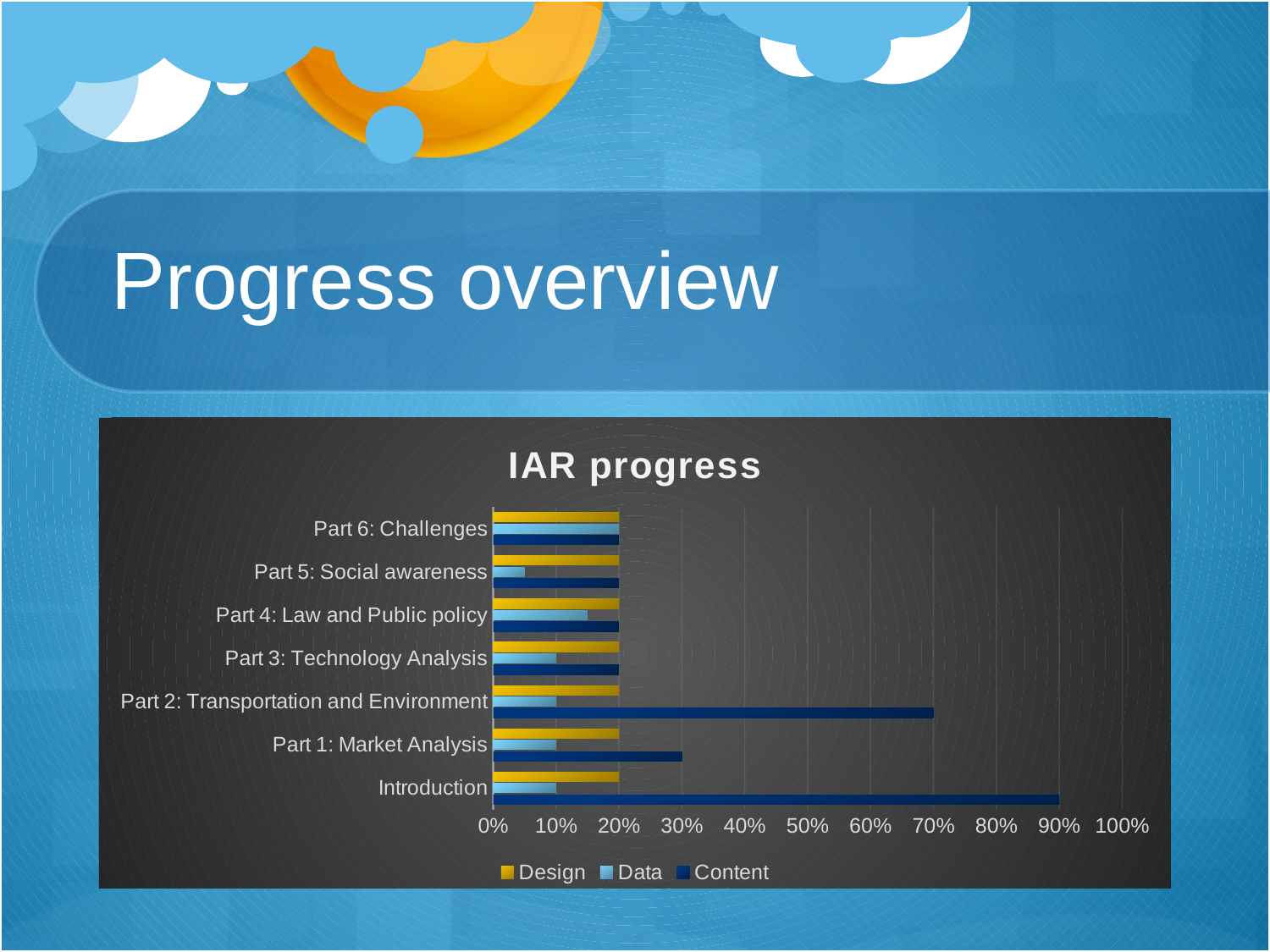

# Progress overview

### Chart: IAR progress

| Category | Content | Data | Design |
|---|---|---|---|
| Introduction | 0.9 | 0.1 | 0.2 |
| Part 1: Market Analysis | 0.3 | 0.1 | 0.2 |
| Part 2: Transportation and Environment | 0.7 | 0.1 | 0.2 |
| Part 3: Technology Analysis | 0.2 | 0.1 | 0.2 |
| Part 4: Law and Public policy | 0.2 | 0.15 | 0.2 |
| Part 5: Social awareness | 0.2 | 0.05 | 0.2 |
| Part 6: Challenges | 0.2 | 0.2 | 0.2 |